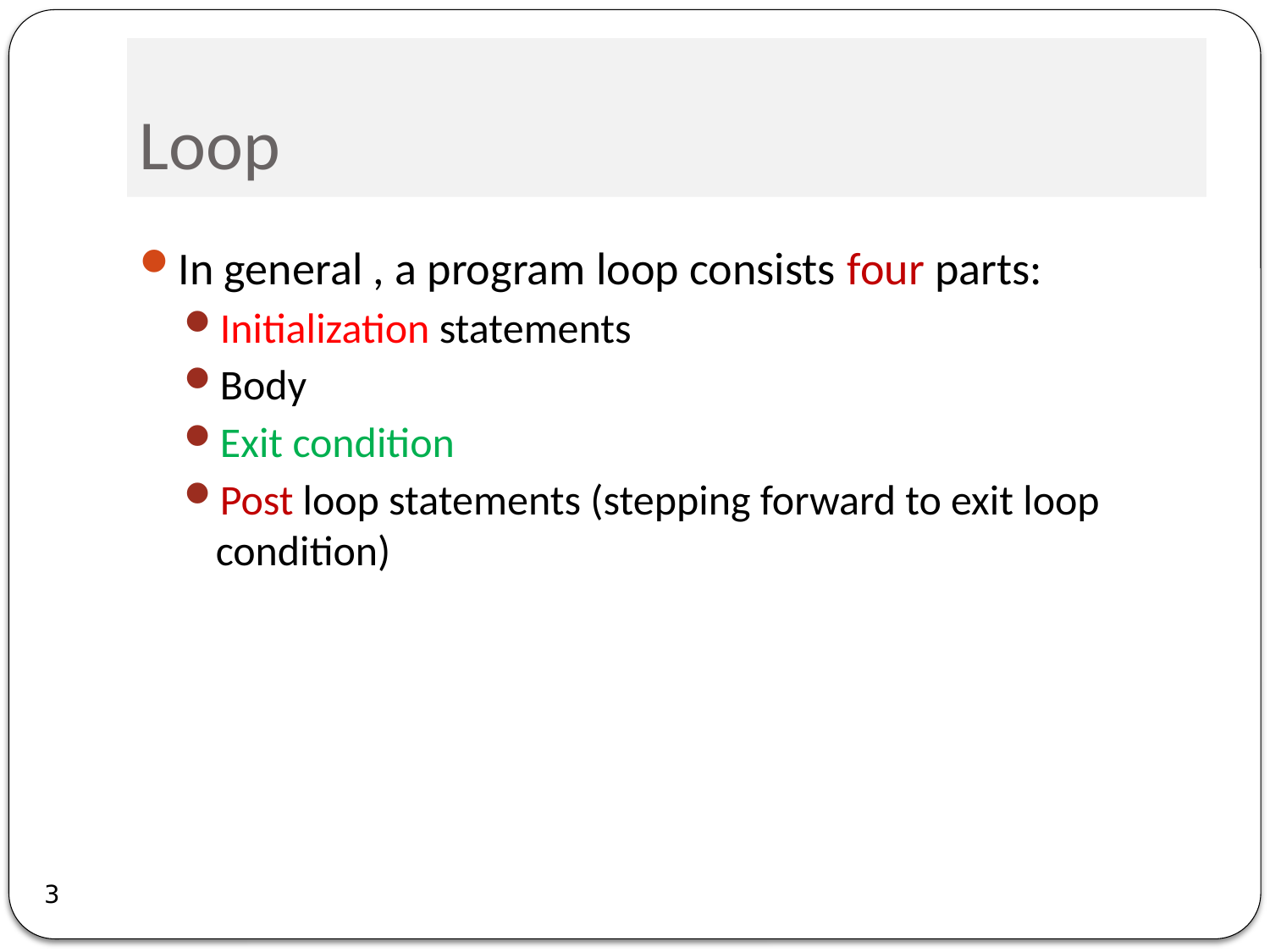

# Loop
In general , a program loop consists four parts:
Initialization statements
Body
Exit condition
Post loop statements (stepping forward to exit loop condition)
3